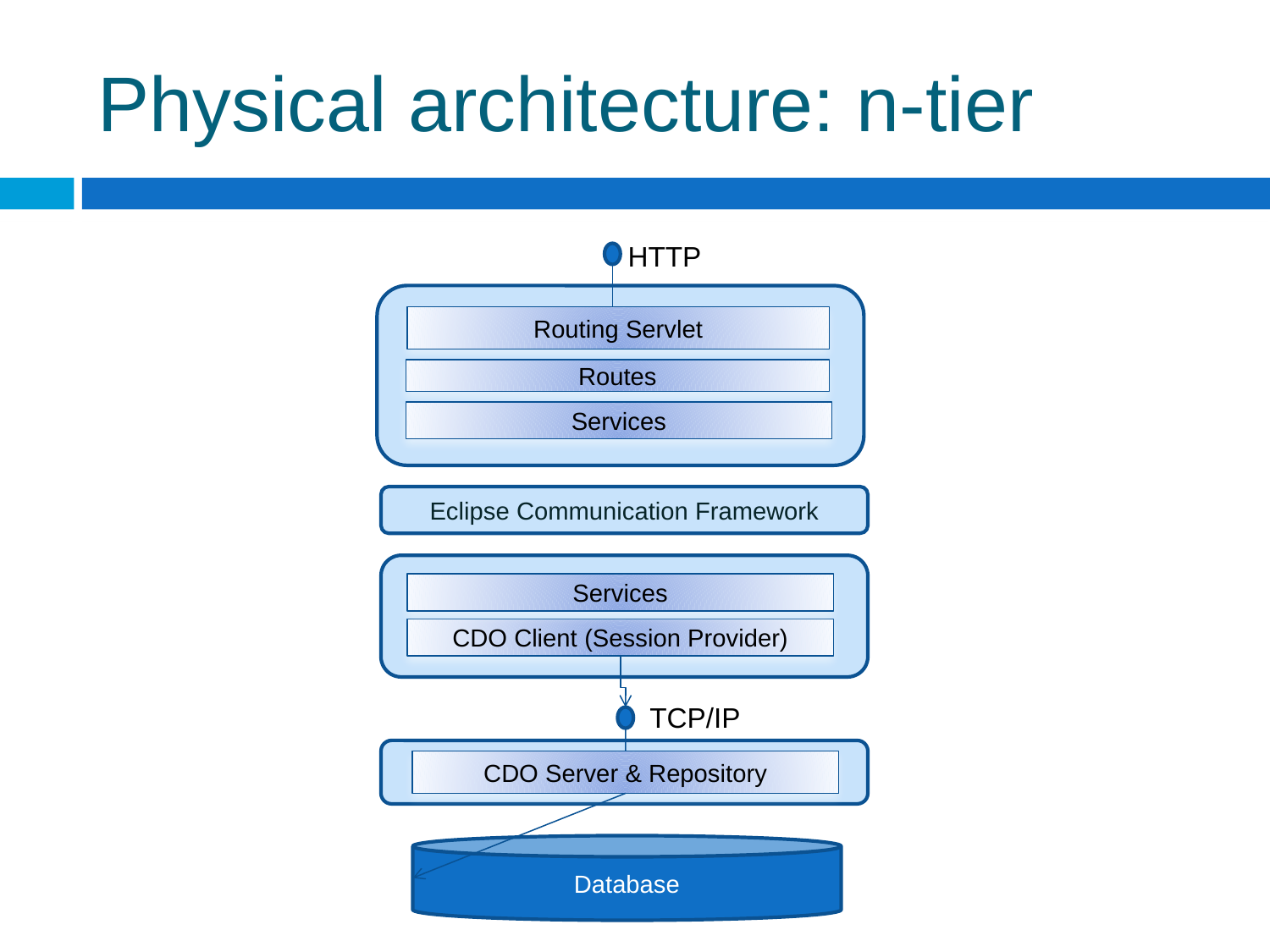

# Physical architecture: n-tier
HTTP

Routing Servlet
Routes
Services
Eclipse Communication Framework

Services
CDO Client (Session Provider)
TCP/IP

CDO Server & Repository
Database